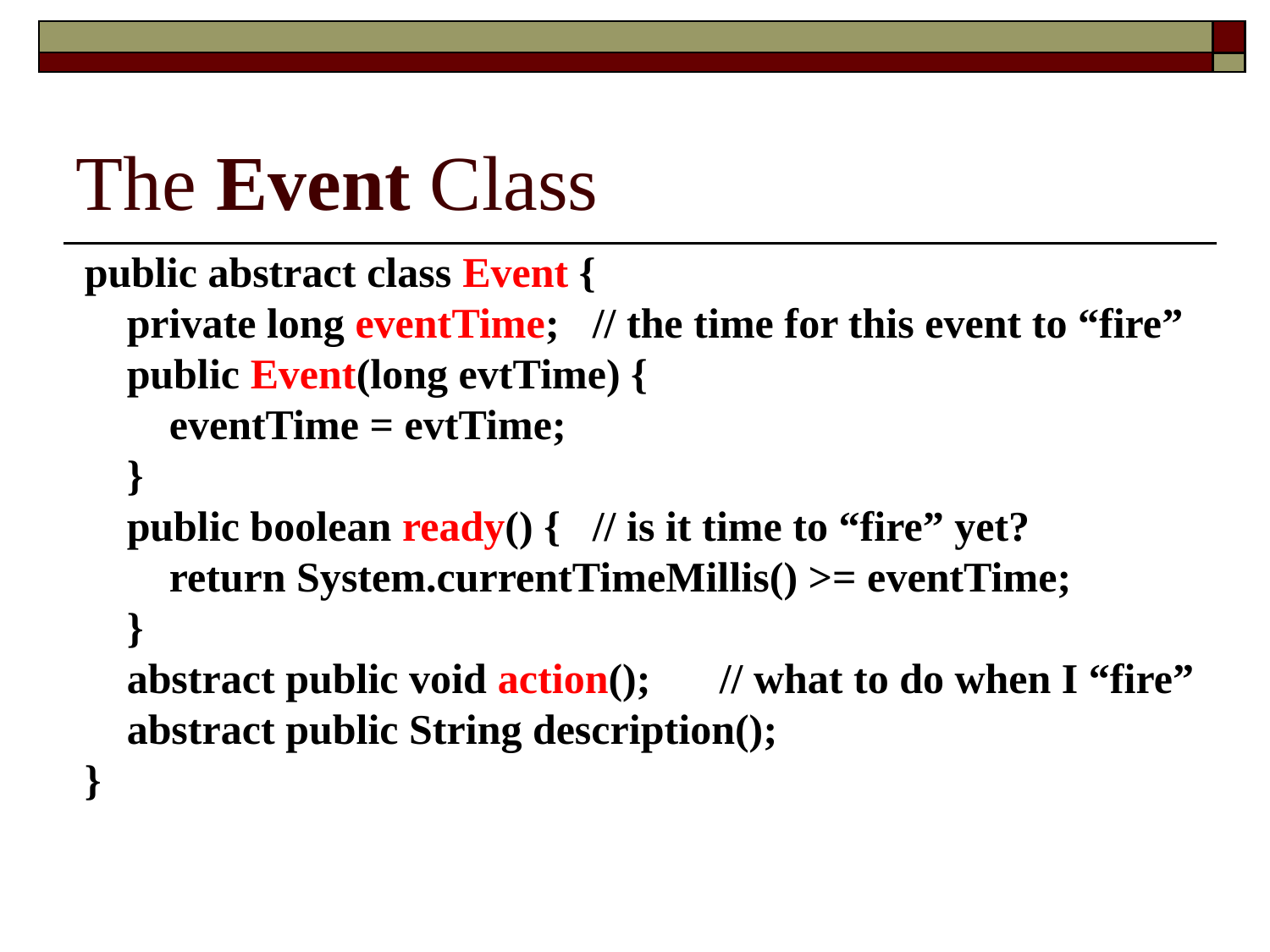

# The Event Class
public abstract class Event {
    private long eventTime;	// the time for this event to “fire”
    public Event(long evtTime) {
        eventTime = evtTime;
    }
    public boolean ready() {	// is it time to “fire” yet?
        return System.currentTimeMillis() >= eventTime;
    }
    abstract public void action();	// what to do when I “fire”
    abstract public String description();
}